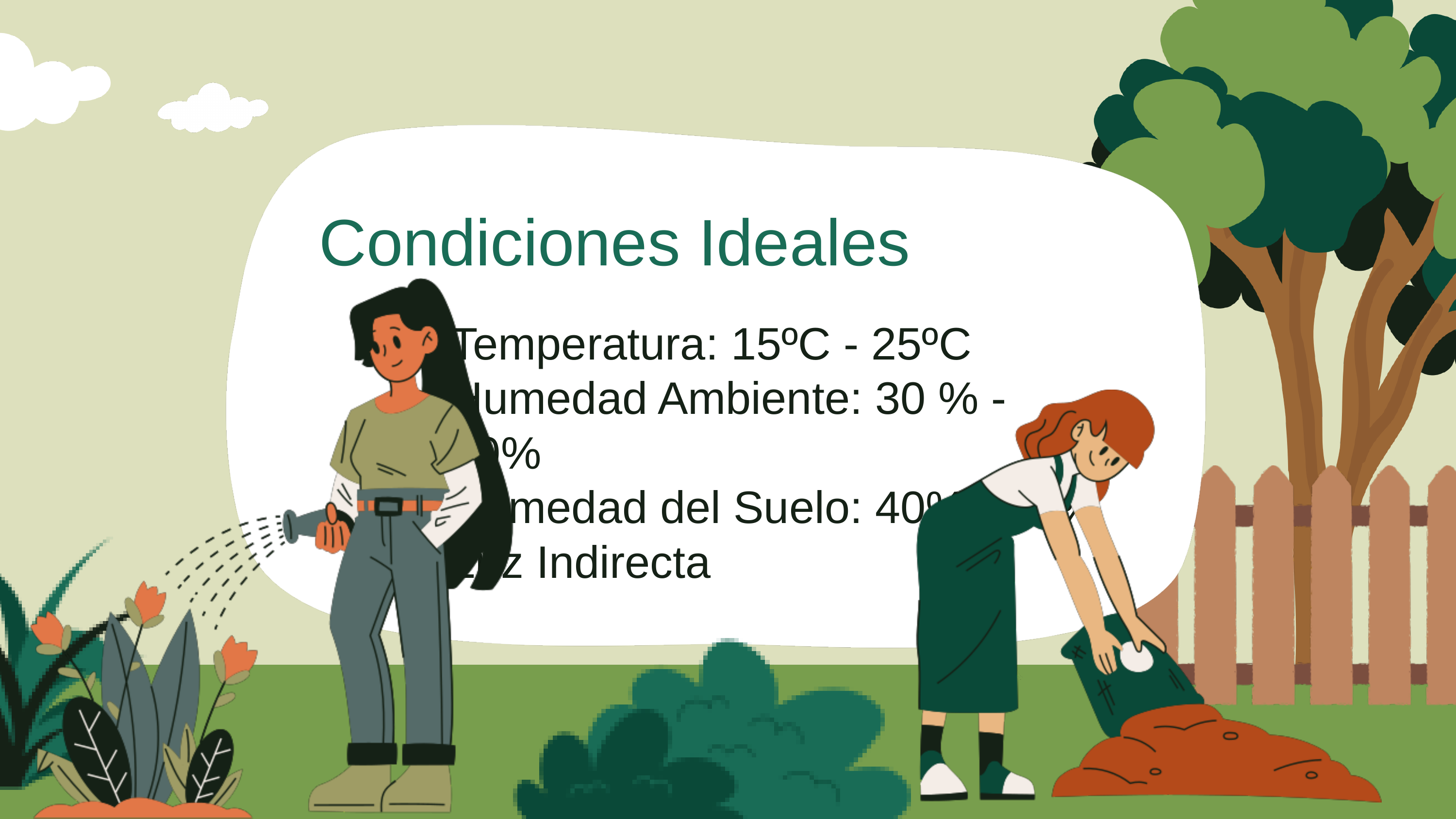

Condiciones Ideales

Temperatura: 15ºC - 25ºC
Humedad Ambiente: 30 % - 70%
Humedad del Suelo: 40% - 60%
Luz Indirecta